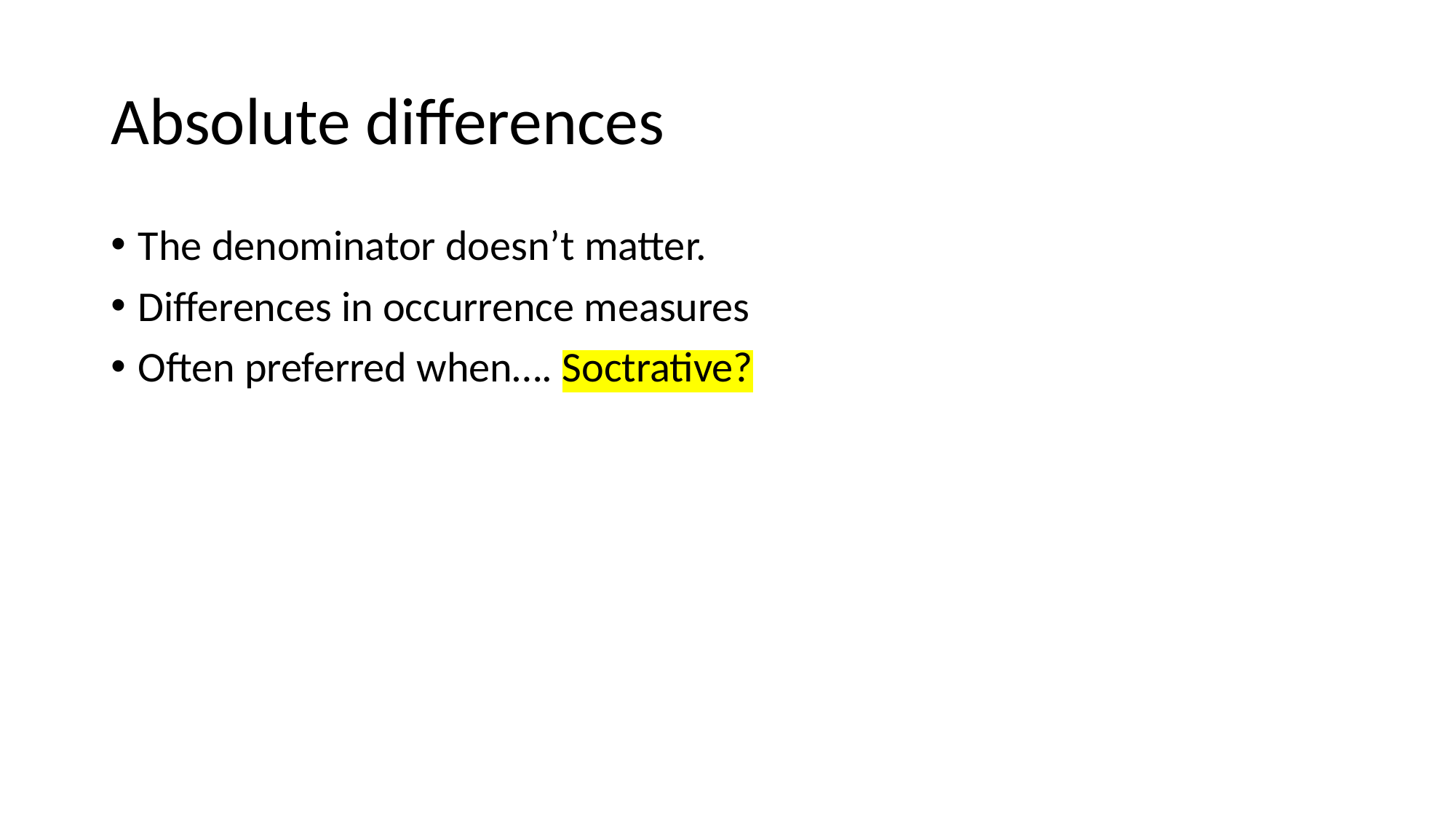

# Absolute differences
The denominator doesn’t matter.
Differences in occurrence measures
Often preferred when…. Soctrative?